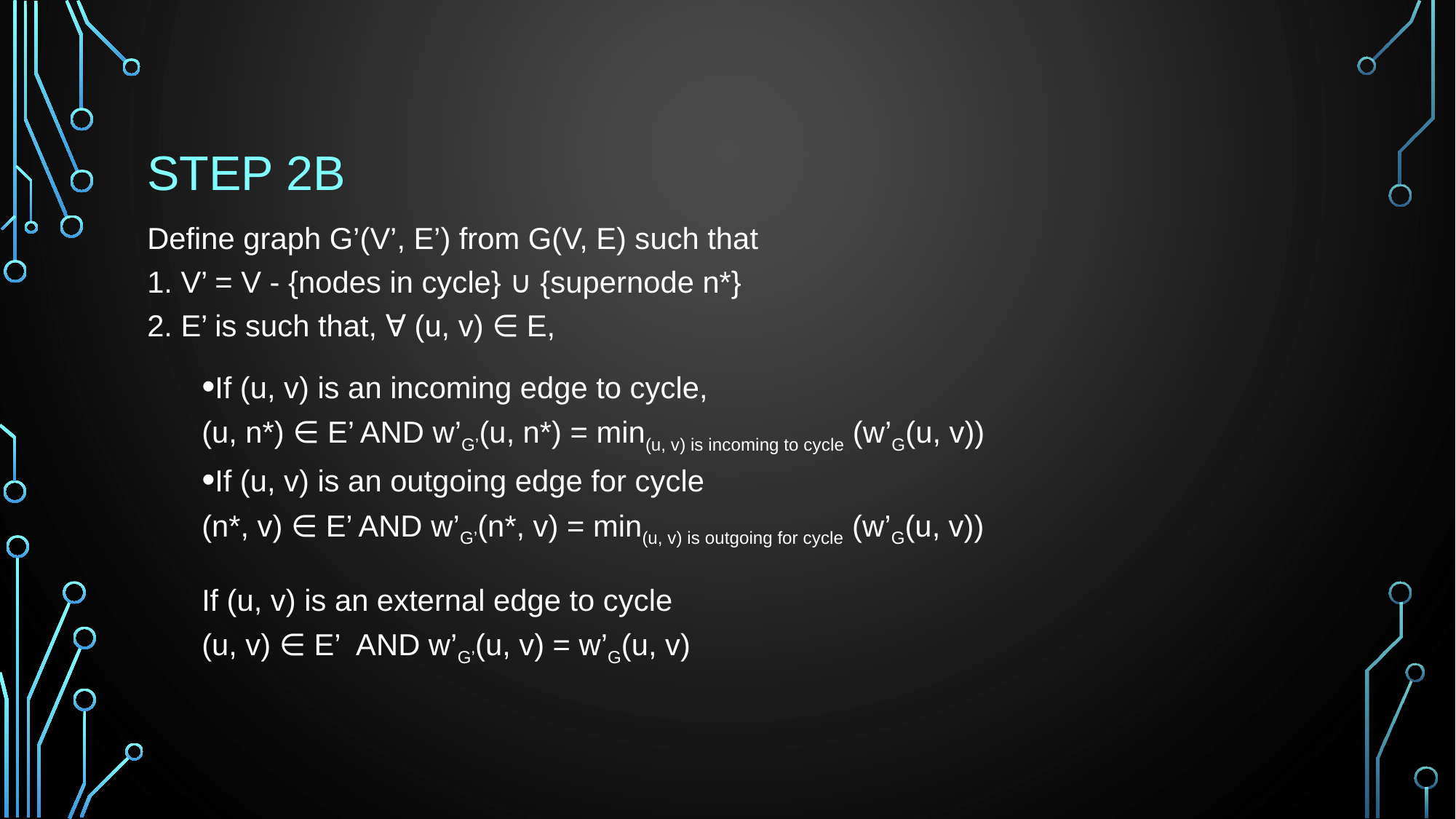

# Step 2B
Define graph G’(V’, E’) from G(V, E) such that
1. V’ = V - {nodes in cycle} ∪ {supernode n*}
2. E’ is such that, ∀ (u, v) ∈ E,
If (u, v) is an incoming edge to cycle,
(u, n*) ∈ E’ AND w’G’(u, n*) = min(u, v) is incoming to cycle (w’G(u, v))
If (u, v) is an outgoing edge for cycle
(n*, v) ∈ E’ AND w’G’(n*, v) = min(u, v) is outgoing for cycle (w’G(u, v))
If (u, v) is an external edge to cycle
(u, v) ∈ E’  AND w’G’(u, v) = w’G(u, v)